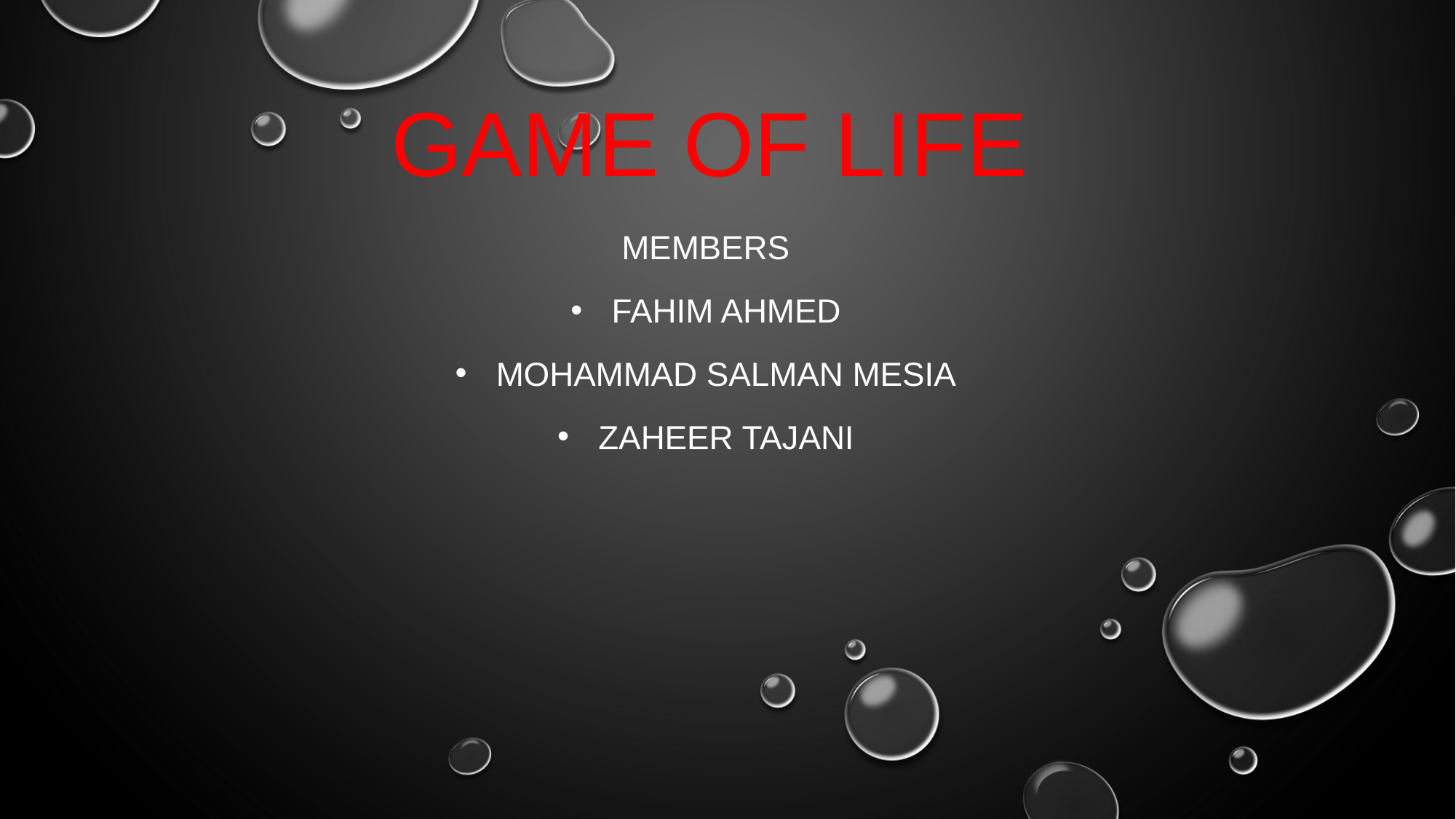

# Game of Life
Members
Fahim ahmed
Mohammad Salman Mesia
Zaheer tajani